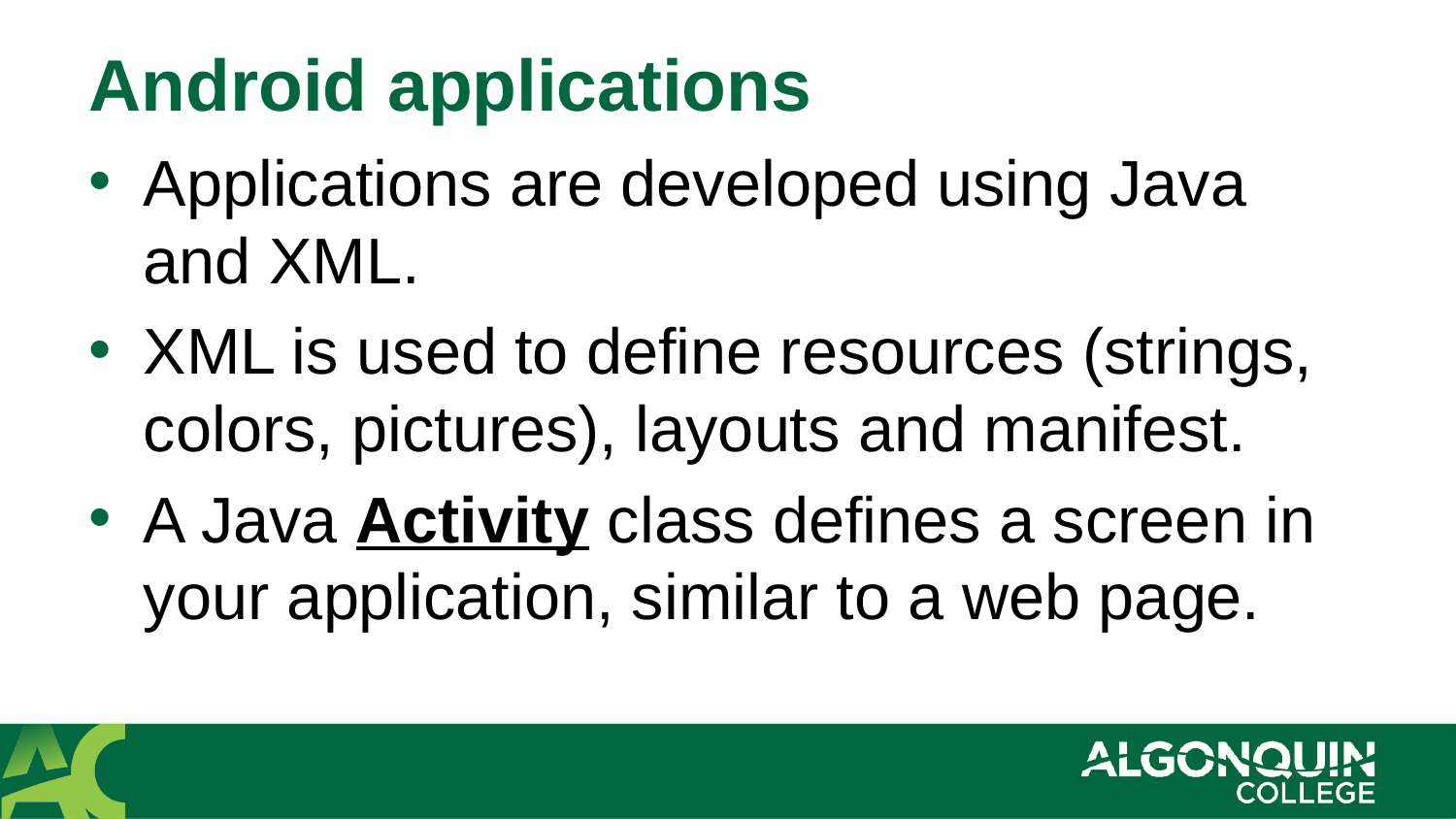

# Android applications
Applications are developed using Java and XML.
XML is used to define resources (strings, colors, pictures), layouts and manifest.
A Java Activity class defines a screen in your application, similar to a web page.